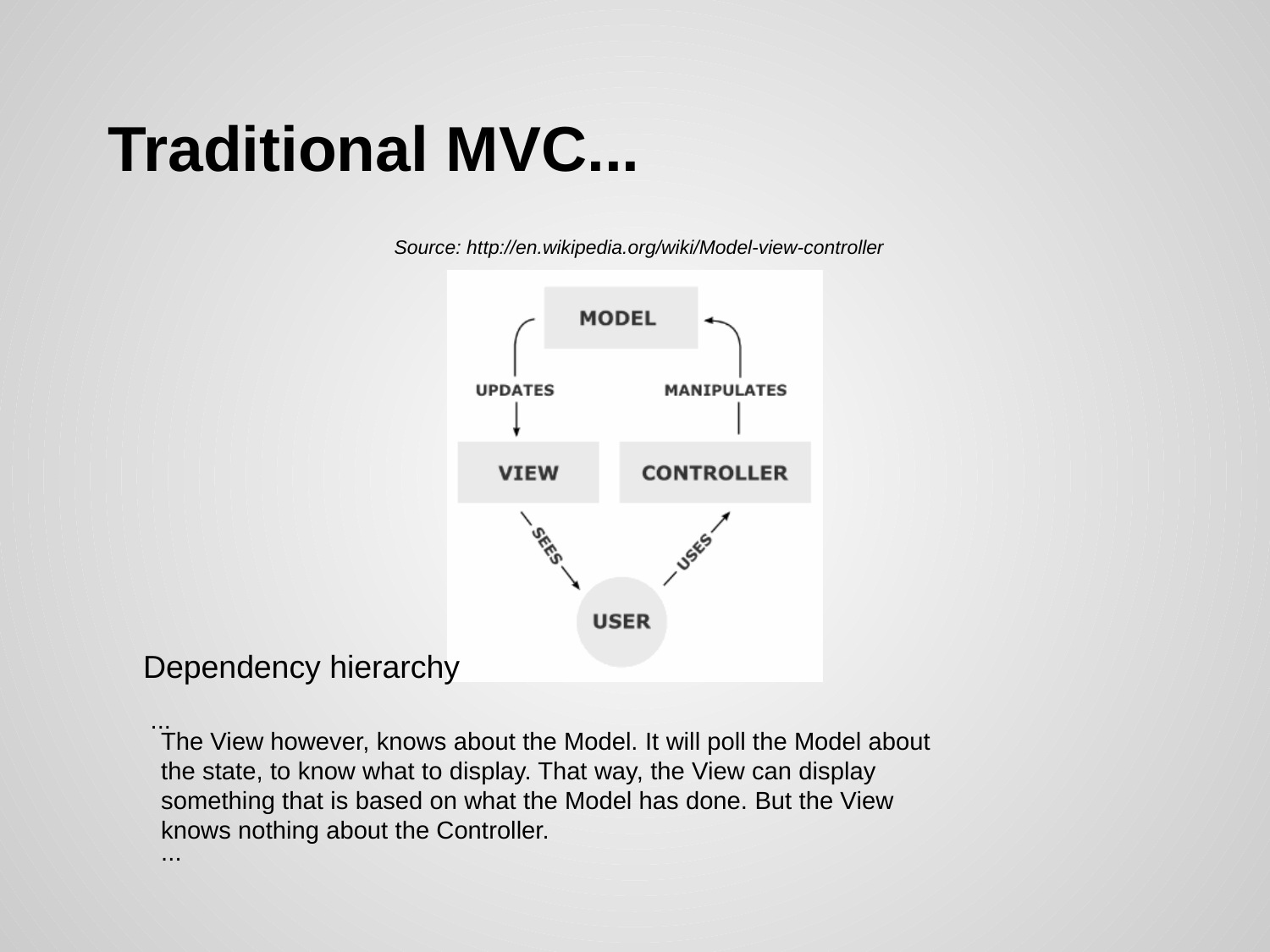

# Traditional MVC...

Source: http://en.wikipedia.org/wiki/Model-view-controller

Dependency hierarchy
 ...

The View however, knows about the Model. It will poll the Model about the state, to know what to display. That way, the View can display something that is based on what the Model has done. But the View knows nothing about the Controller.

...